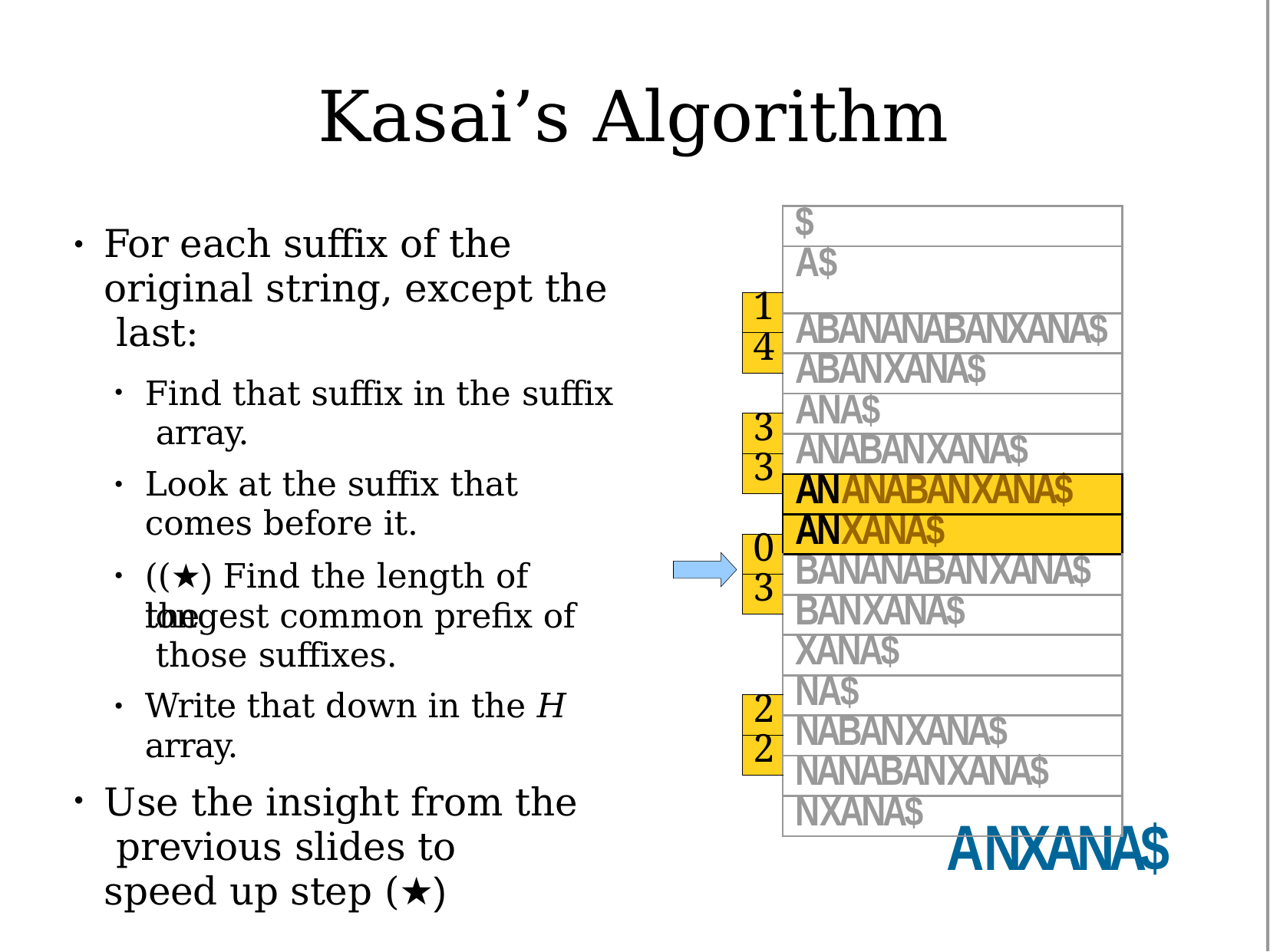

# Kasai’s Algorithm
|  | $ |
| --- | --- |
|  | A$ |
| 1 |  |
|  | ABANANABANXANA$ |
| 4 |  |
|  | ABANXANA$ |
|  |  |
|  | ANA$ |
| 3 |  |
|  | ANABANXANA$ |
| 3 |  |
|  | ANANABANXANA$ |
|  |  |
|  | ANXANA$ |
| 0 |  |
|  | BANANABANXANA$ |
| 3 |  |
|  | BANXANA$ |
|  |  |
|  | XANA$ |
|  | NA$ |
| 2 |  |
|  | NABANXANA$ |
| 2 |  |
|  | NANABANXANA$ |
|  |  |
|  | NXANA$ |
For each suffix of the  original string, except the  last:
●
Find that suffix in the suffix  array.
Look at the suffix that
●
●
comes before it.
((★) Find the length of the
●
longest common prefix of  those suffixes.
Write that down in the H
array.
●
Use the insight from the  previous slides to speed up step (★)
●

ANXANA$